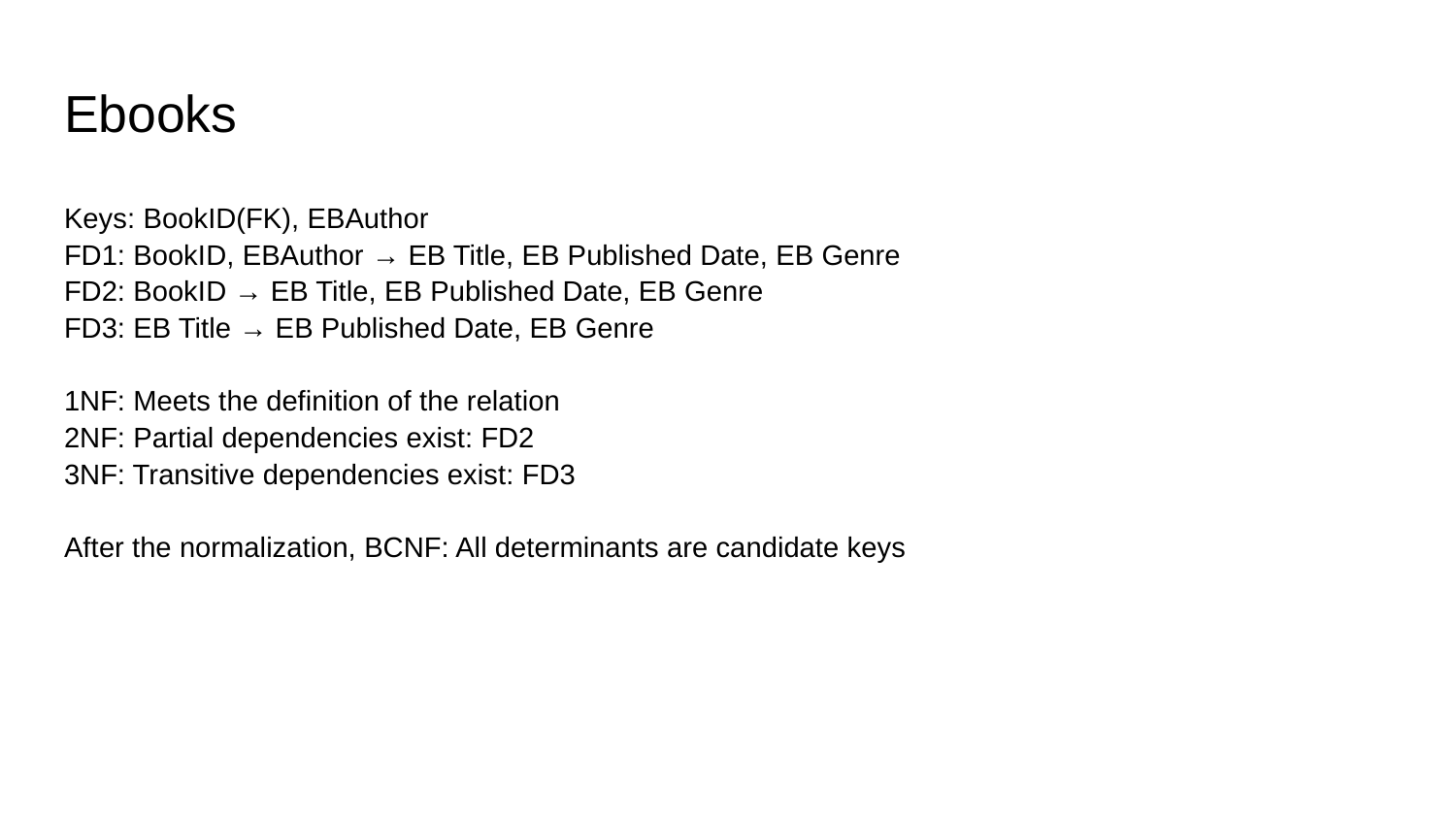

# Ebooks
Keys: BookID(FK), EBAuthor
FD1: BookID, EBAuthor → EB Title, EB Published Date, EB Genre
FD2: BookID → EB Title, EB Published Date, EB Genre
FD3: EB Title → EB Published Date, EB Genre

1NF: Meets the definition of the relation
2NF: Partial dependencies exist: FD2
3NF: Transitive dependencies exist: FD3

After the normalization, BCNF: All determinants are candidate keys